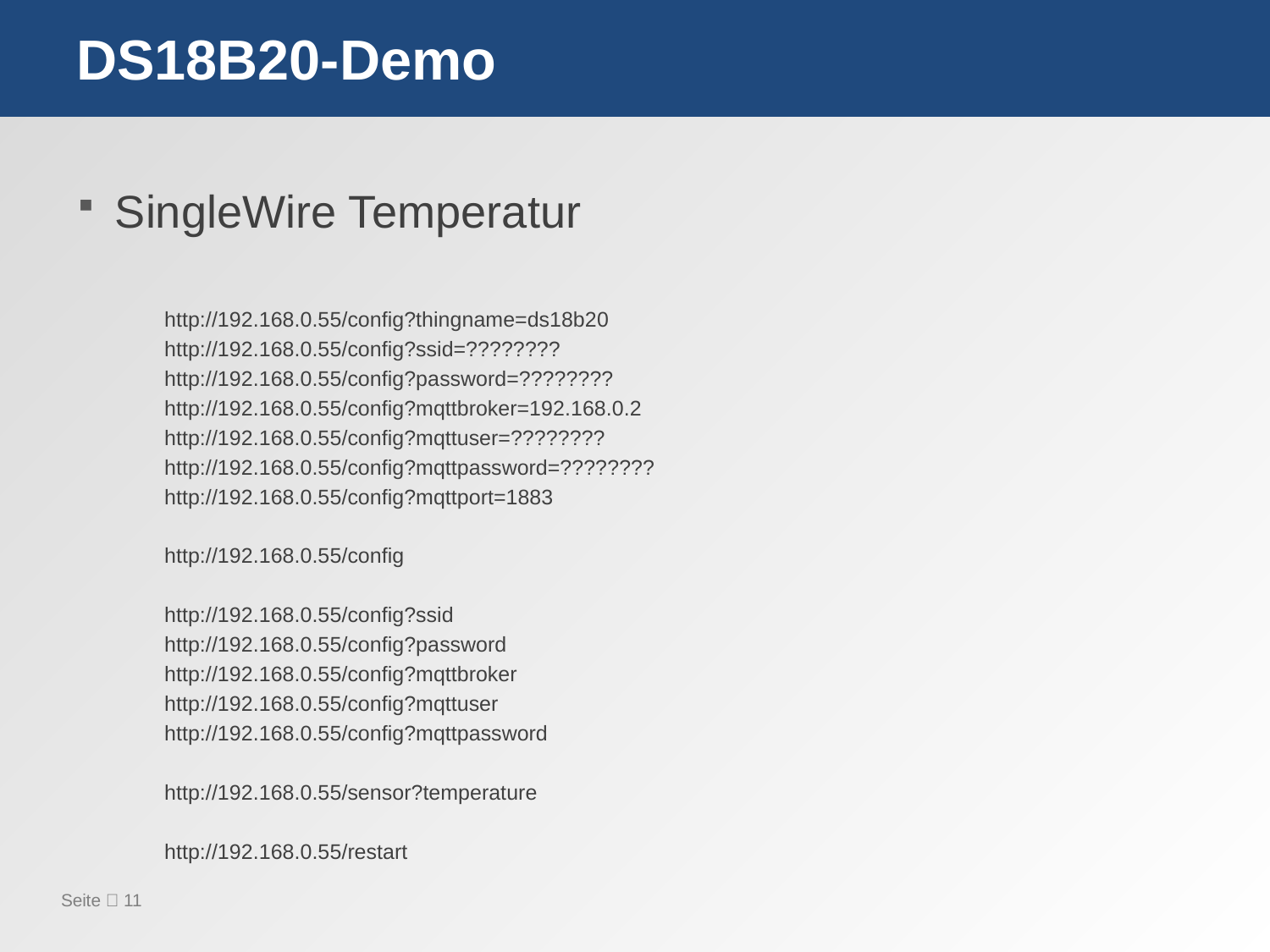

# DS18B20-Demo
SingleWire Temperatur

http://192.168.0.55/config?thingname=ds18b20
http://192.168.0.55/config?ssid=????????
http://192.168.0.55/config?password=????????
http://192.168.0.55/config?mqttbroker=192.168.0.2
http://192.168.0.55/config?mqttuser=????????
http://192.168.0.55/config?mqttpassword=????????
http://192.168.0.55/config?mqttport=1883

http://192.168.0.55/config

http://192.168.0.55/config?ssid
http://192.168.0.55/config?password
http://192.168.0.55/config?mqttbroker
http://192.168.0.55/config?mqttuser
http://192.168.0.55/config?mqttpassword

http://192.168.0.55/sensor?temperature

http://192.168.0.55/restart